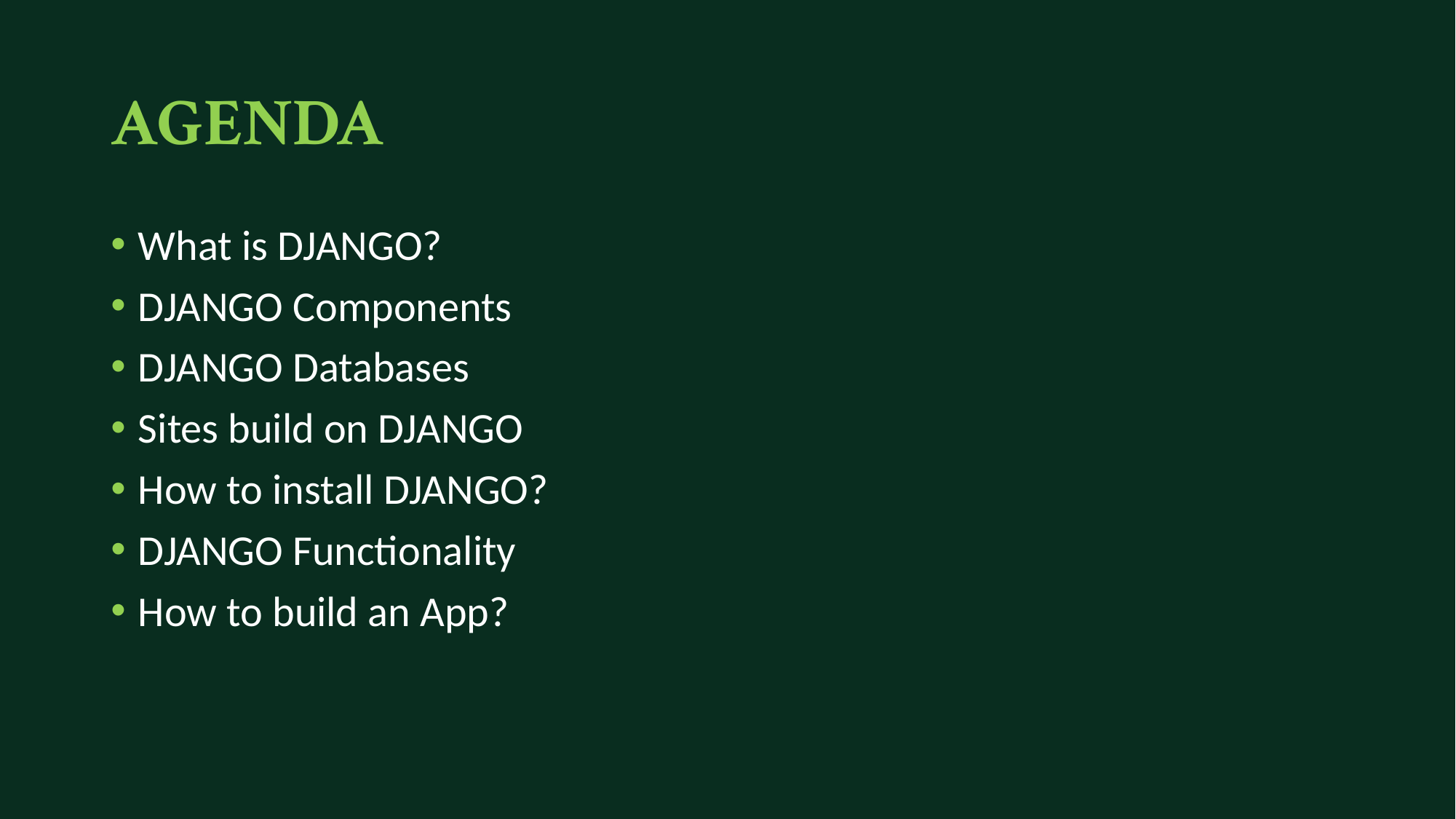

# AGENDA
What is DJANGO?
DJANGO Components
DJANGO Databases
Sites build on DJANGO
How to install DJANGO?
DJANGO Functionality
How to build an App?